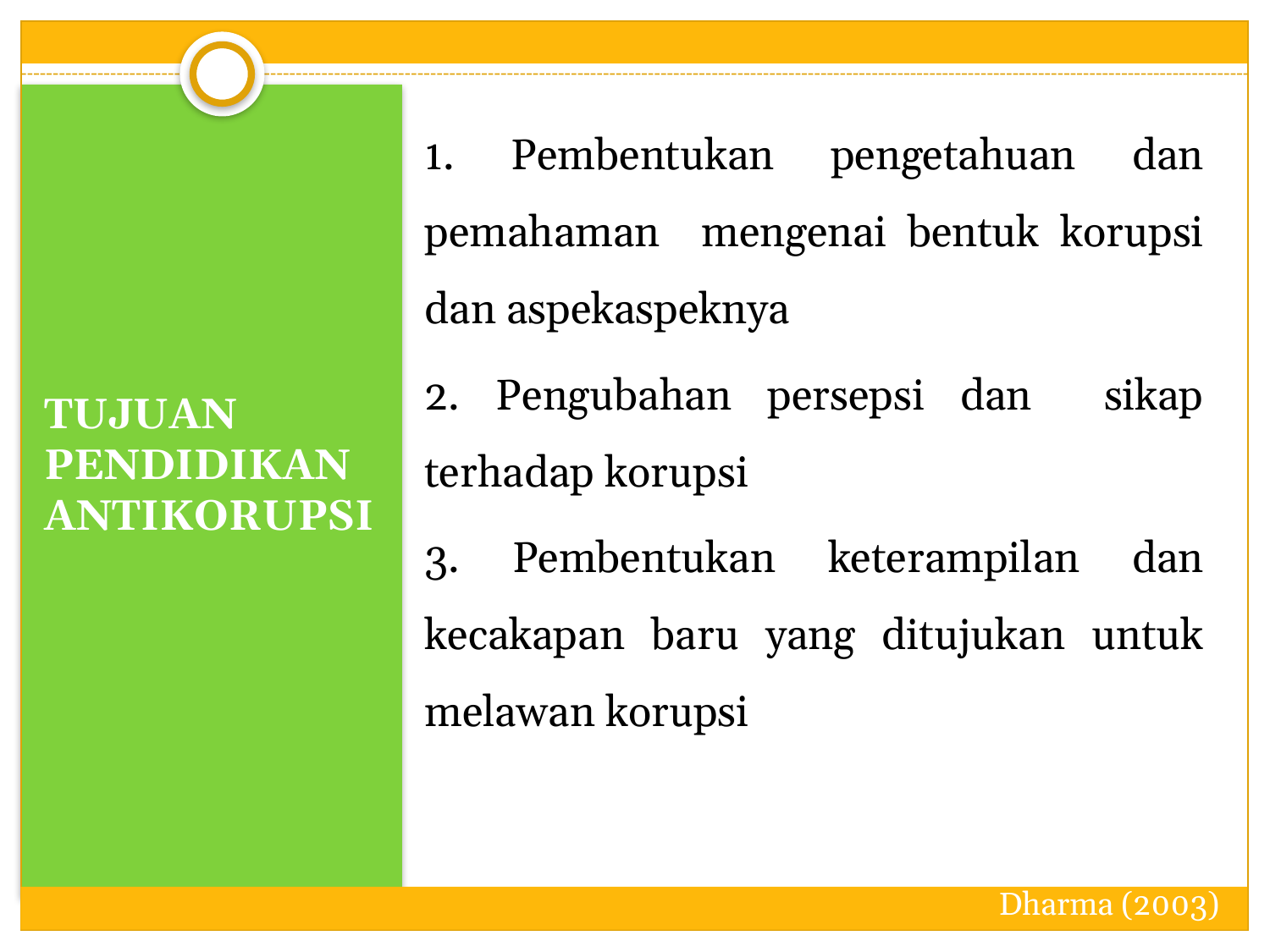

1. Pembentukan pengetahuan dan pemahaman  mengenai bentuk korupsi dan aspekaspeknya
2. Pengubahan persepsi dan  sikap terhadap korupsi
3. Pembentukan keterampilan dan kecakapan baru yang ditujukan untuk melawan korupsi
# TUJUAN PENDIDIKAN ANTIKORUPSI
Dharma (2003)